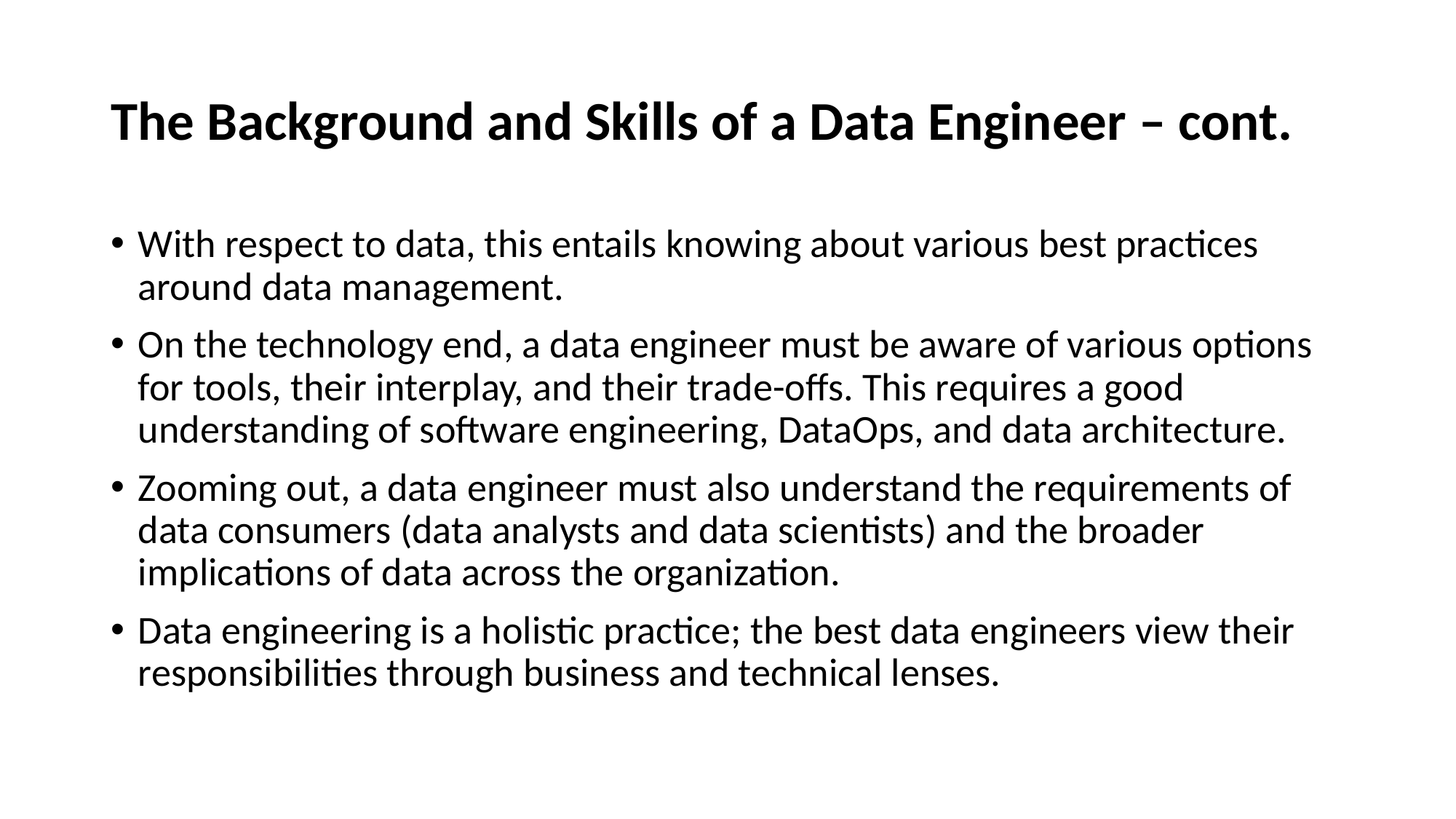

# The Background and Skills of a Data Engineer – cont.
With respect to data, this entails knowing about various best practices around data management.
On the technology end, a data engineer must be aware of various options for tools, their interplay, and their trade-offs. This requires a good understanding of software engineering, DataOps, and data architecture.
Zooming out, a data engineer must also understand the requirements of data consumers (data analysts and data scientists) and the broader implications of data across the organization.
Data engineering is a holistic practice; the best data engineers view their responsibilities through business and technical lenses.